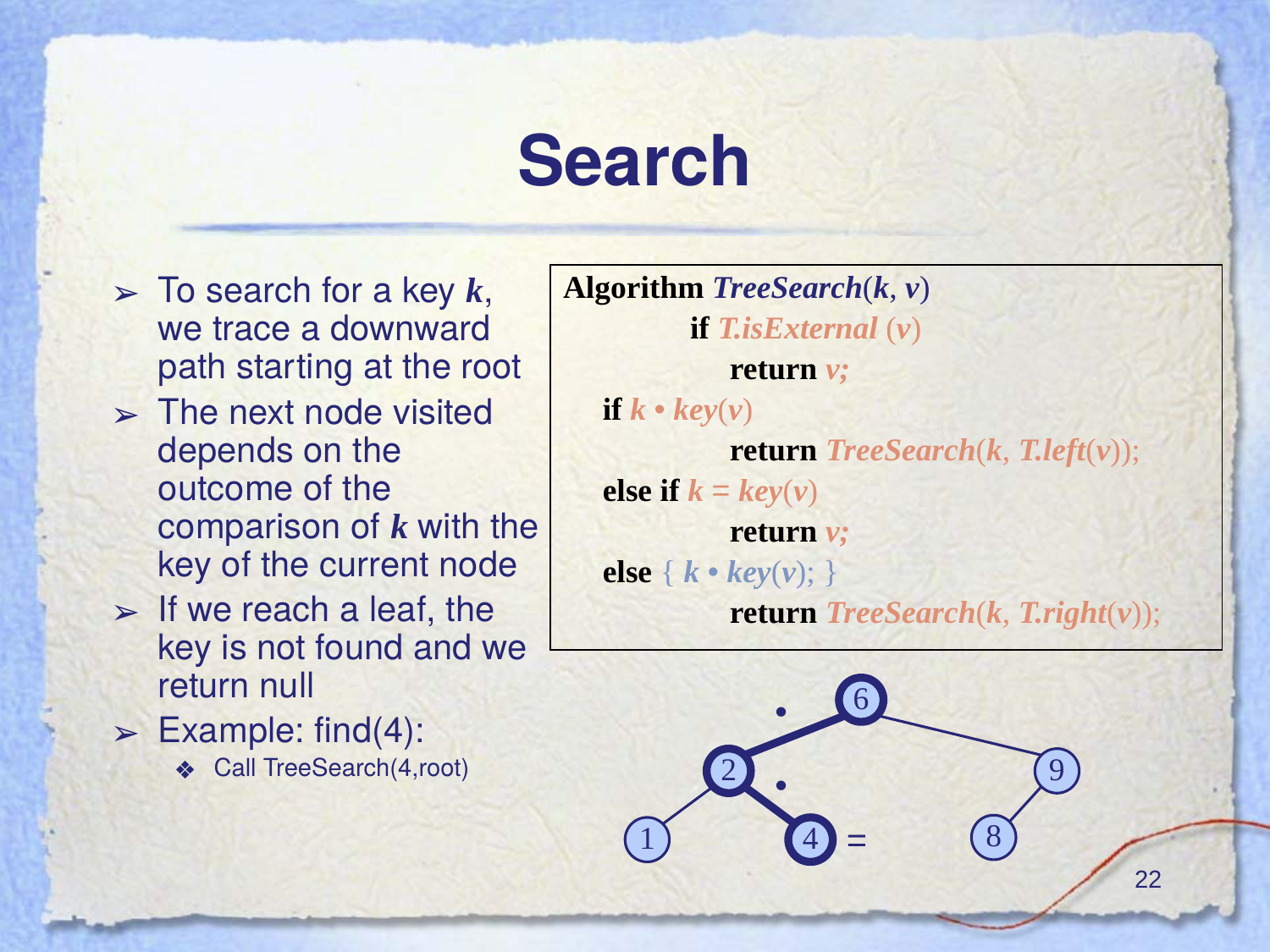

# Search
Algorithm TreeSearch(k, v)
	if T.isExternal (v)
	return v;
if k • key(v)
	return TreeSearch(k, T.left(v));
else if k = key(v)
	return v;
else { k • key(v); }
	return TreeSearch(k, T.right(v));
To search for a key k, we trace a downward path starting at the root
The next node visited depends on the outcome of the comparison of k with the key of the current node
If we reach a leaf, the key is not found and we return null
Example: find(4):
Call TreeSearch(4,root)
6
•
2
9
•
=
8
1
4
22